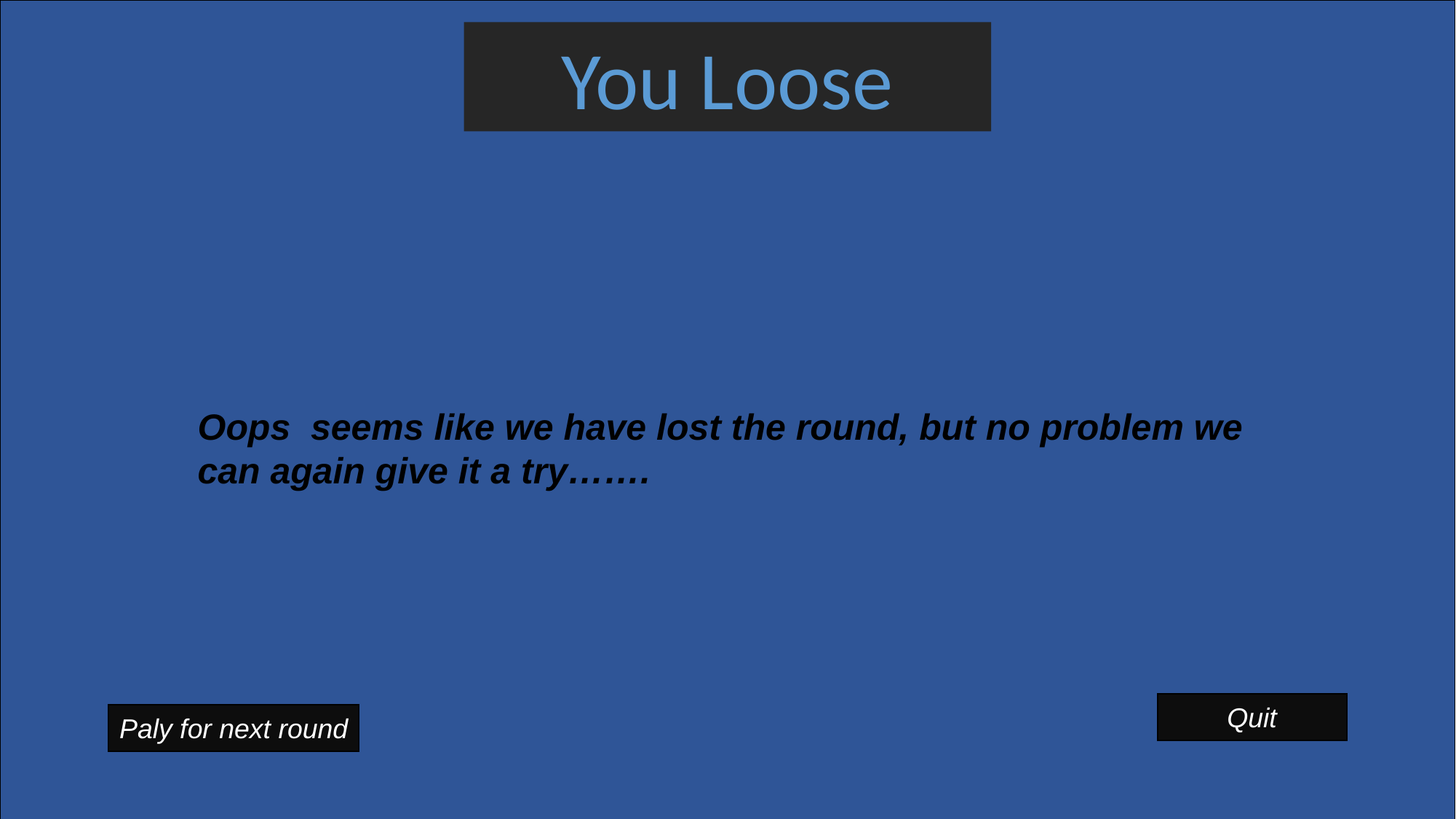

You Loose
Oops  seems like we have lost the round, but no problem we can again give it a try…….
Quit
Paly for next round